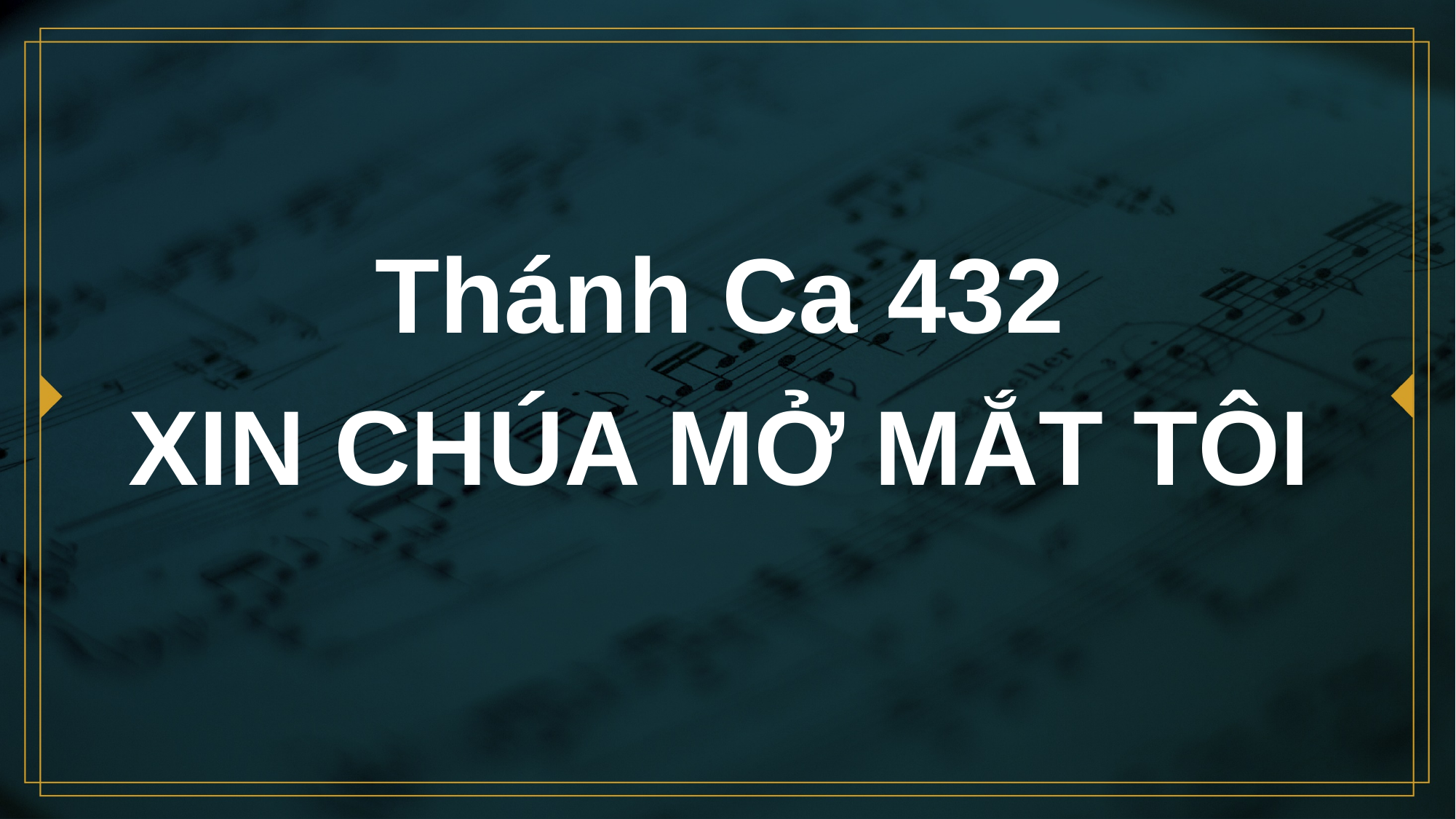

# Thánh Ca 432 XIN CHÚA MỞ MẮT TÔI